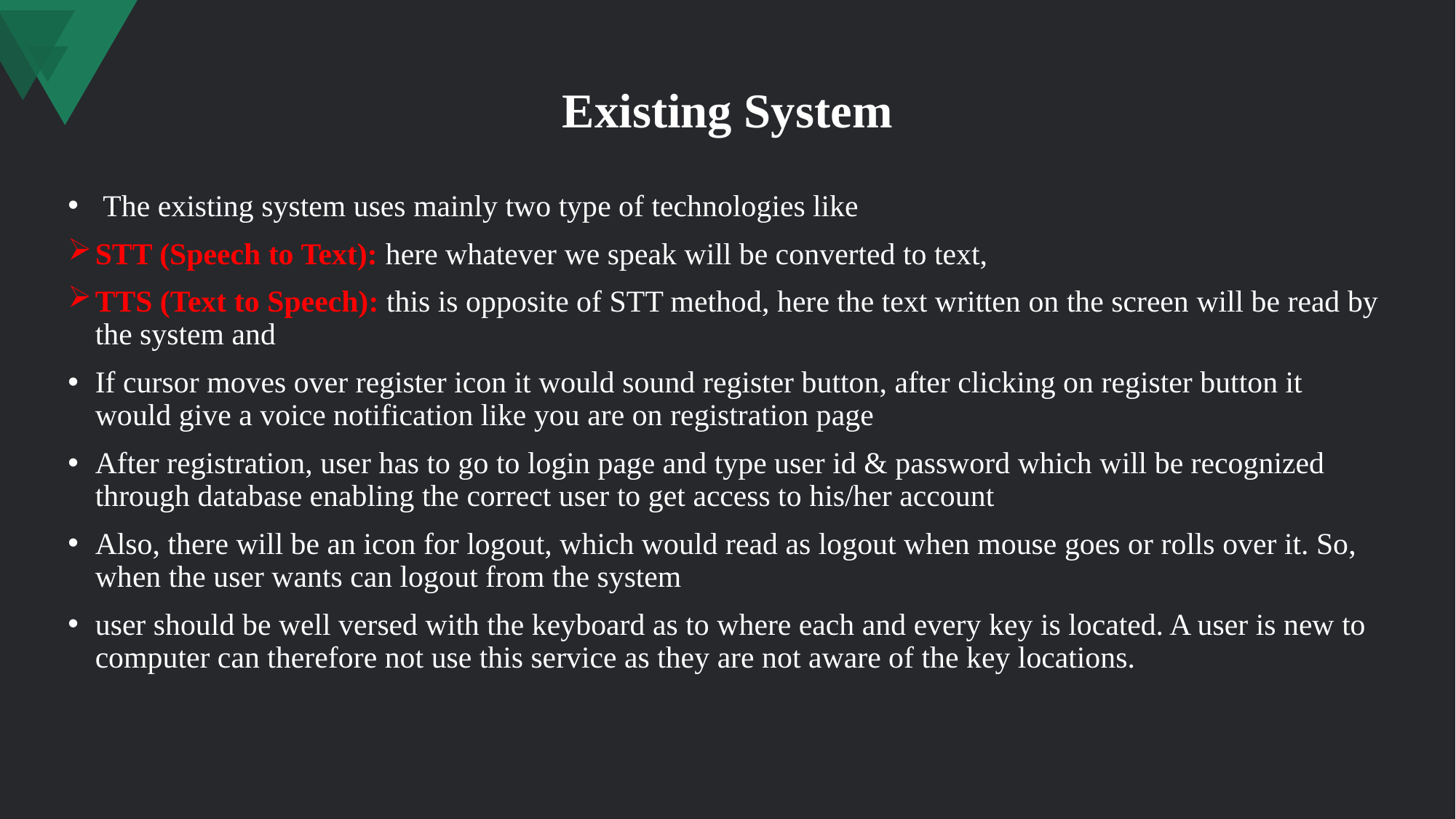

# Existing System
 The existing system uses mainly two type of technologies like
STT (Speech to Text): here whatever we speak will be converted to text,
TTS (Text to Speech): this is opposite of STT method, here the text written on the screen will be read by the system and
If cursor moves over register icon it would sound register button, after clicking on register button it would give a voice notification like you are on registration page
After registration, user has to go to login page and type user id & password which will be recognized through database enabling the correct user to get access to his/her account
Also, there will be an icon for logout, which would read as logout when mouse goes or rolls over it. So, when the user wants can logout from the system
user should be well versed with the keyboard as to where each and every key is located. A user is new to computer can therefore not use this service as they are not aware of the key locations.